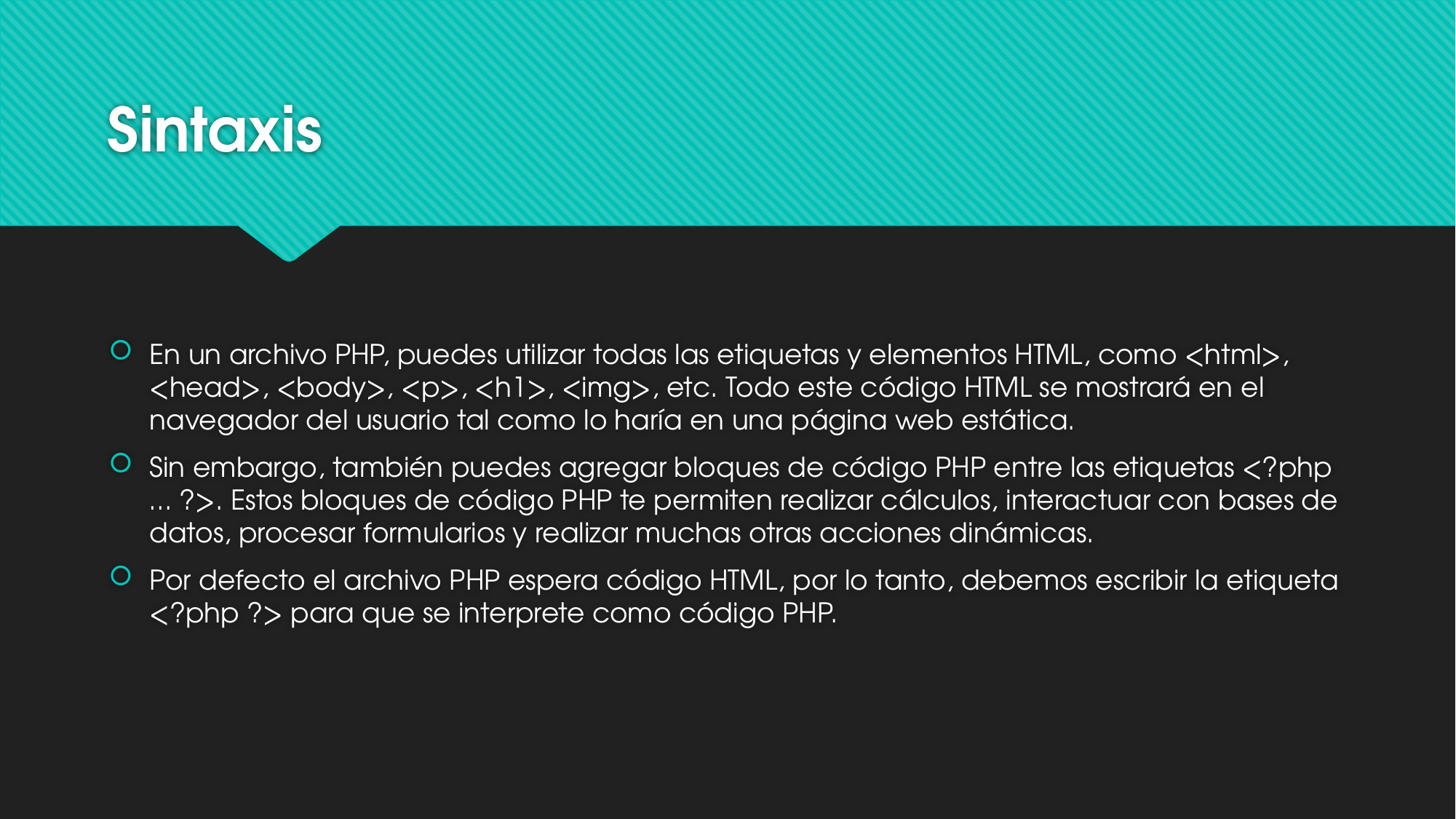

# Sintaxis
En un archivo PHP, puedes utilizar todas las etiquetas y elementos HTML, como <html>, <head>, <body>, <p>, <h1>, <img>, etc. Todo este código HTML se mostrará en el navegador del usuario tal como lo haría en una página web estática.
Sin embargo, también puedes agregar bloques de código PHP entre las etiquetas <?php … ?>. Estos bloques de código PHP te permiten realizar cálculos, interactuar con bases de datos, procesar formularios y realizar muchas otras acciones dinámicas.
Por defecto el archivo PHP espera código HTML, por lo tanto, debemos escribir la etiqueta <?php ?> para que se interprete como código PHP.